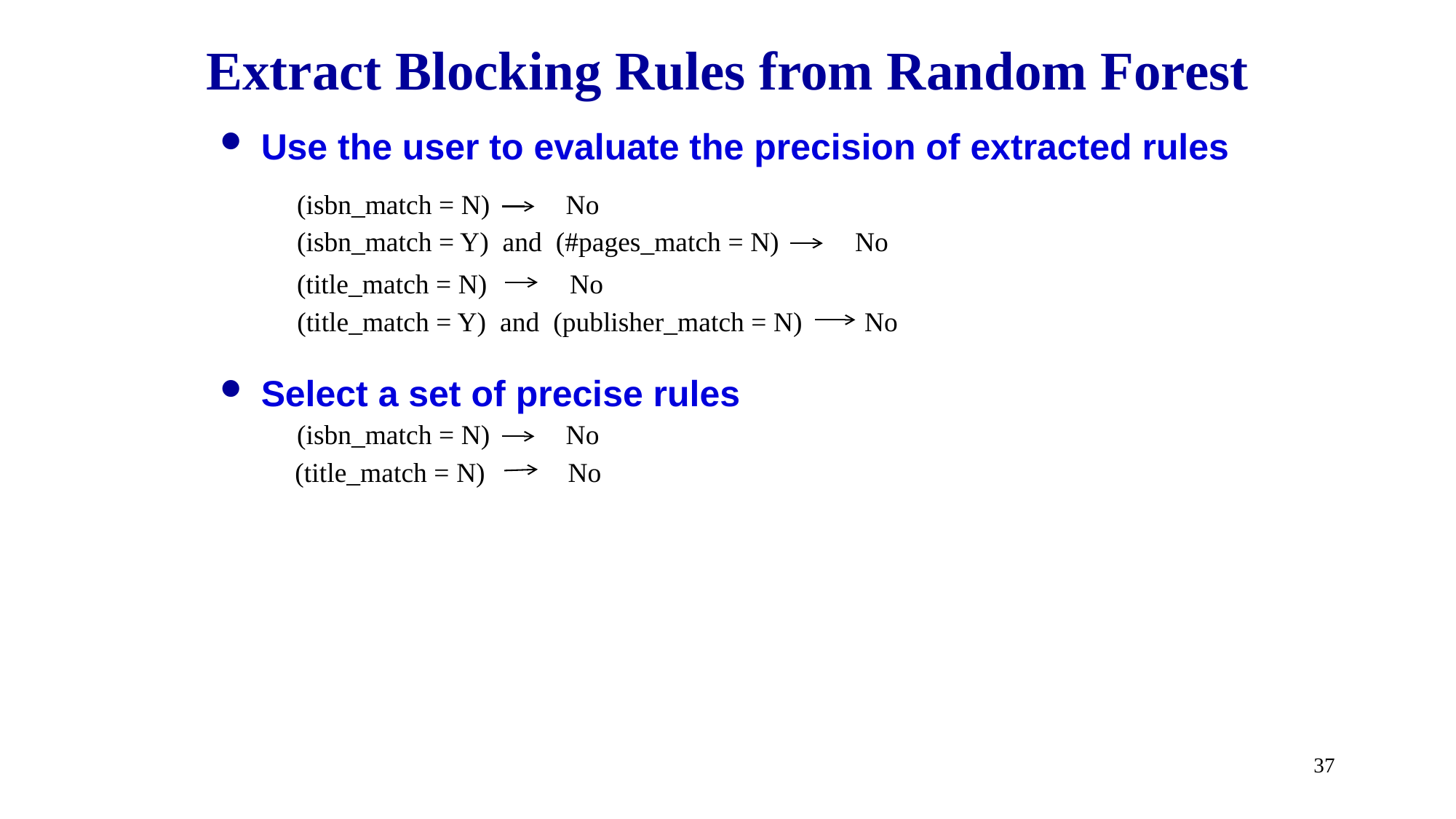

# Extract Blocking Rules from Random Forest
Use the user to evaluate the precision of extracted rules

Select a set of precise rules

(isbn_match = N)           No
(isbn_match = Y)  and  (#pages_match = N)           No
(title_match = N)            No
(title_match = Y)  and  (publisher_match = N)         No
(isbn_match = N)           No
(title_match = N)            No
37